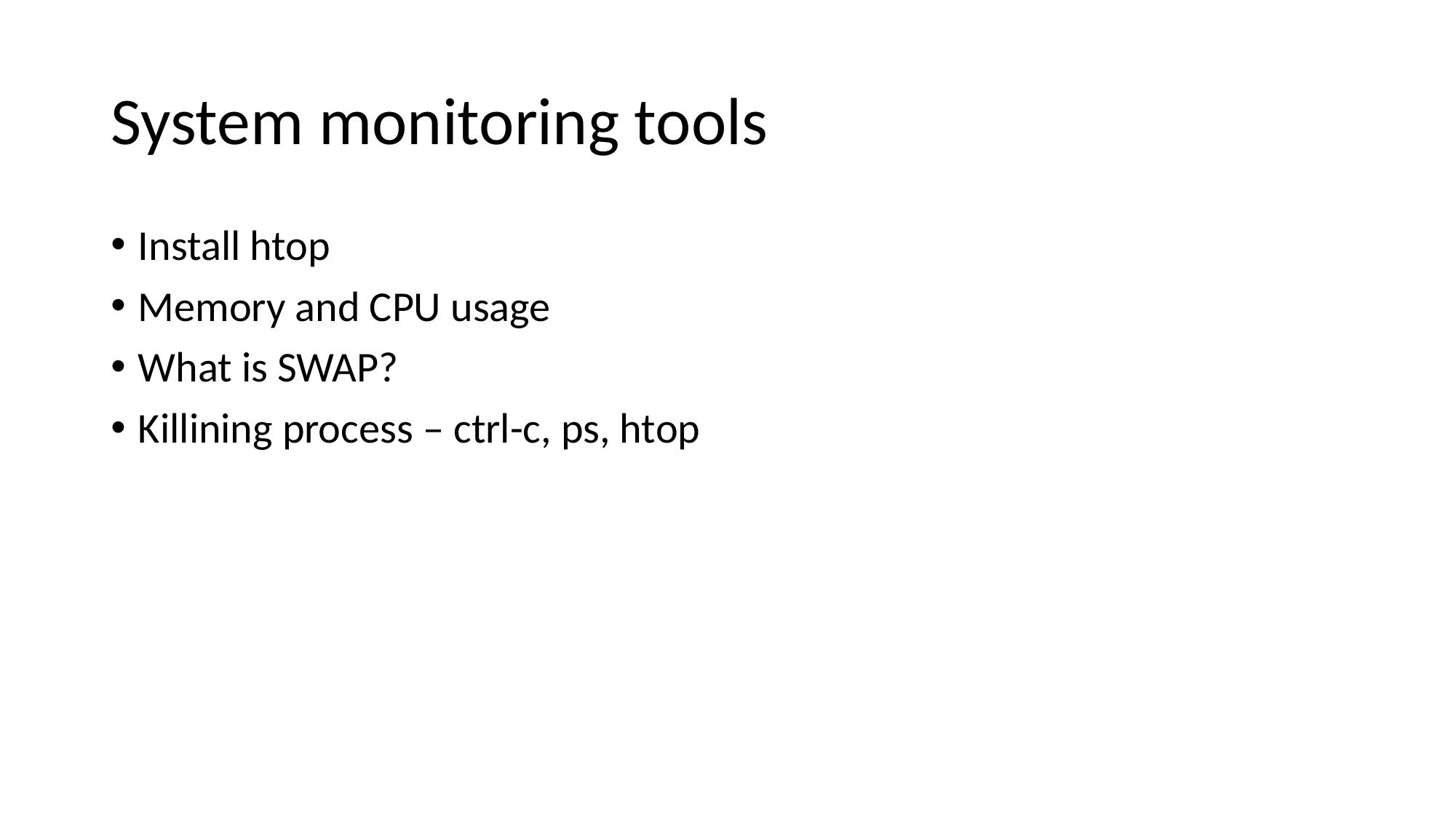

# System monitoring tools
Install htop
Memory and CPU usage
What is SWAP?
Killining process – ctrl-c, ps, htop